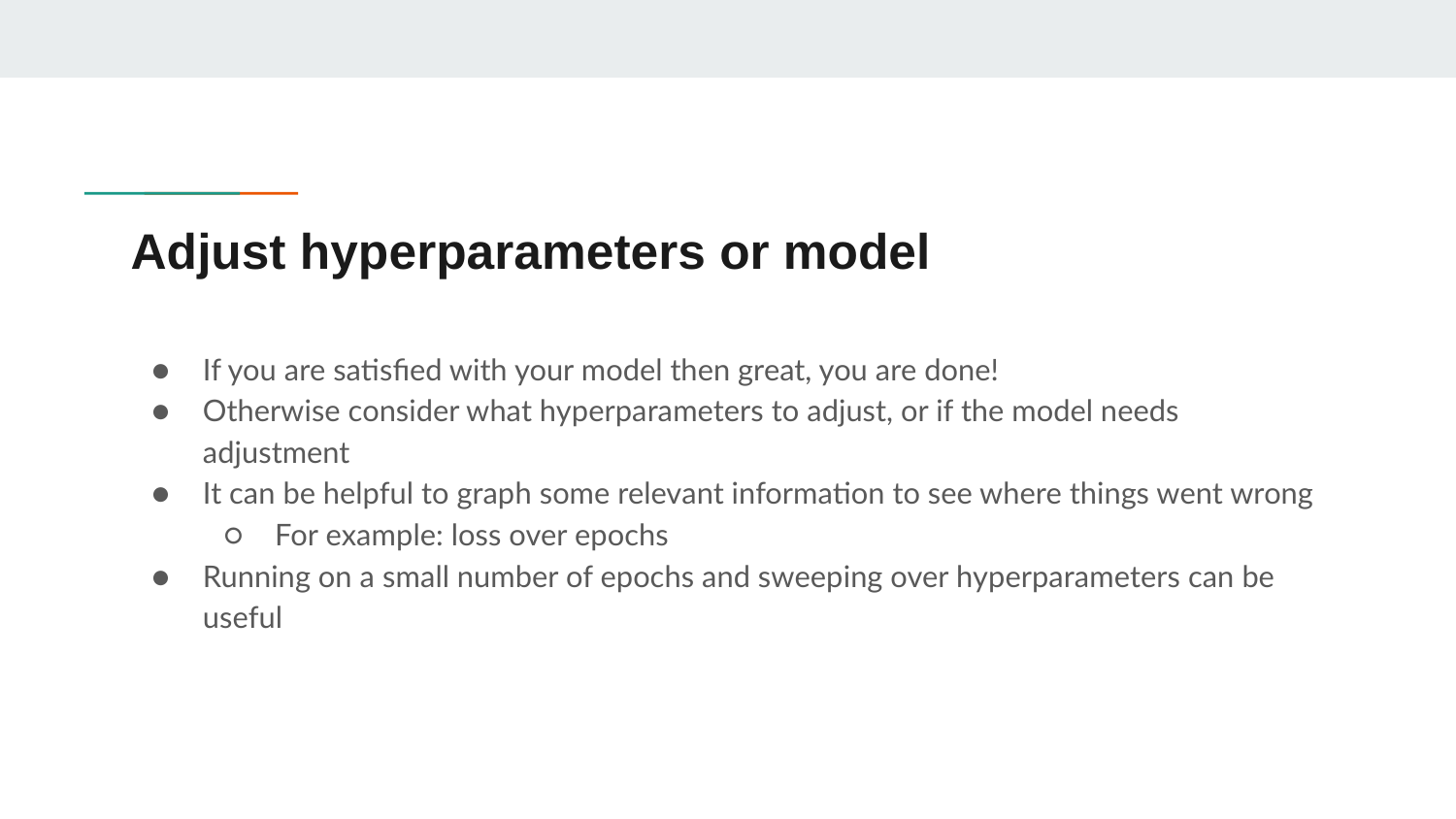

# Adjust hyperparameters or model
If you are satisfied with your model then great, you are done!
Otherwise consider what hyperparameters to adjust, or if the model needs adjustment
It can be helpful to graph some relevant information to see where things went wrong
For example: loss over epochs
Running on a small number of epochs and sweeping over hyperparameters can be useful